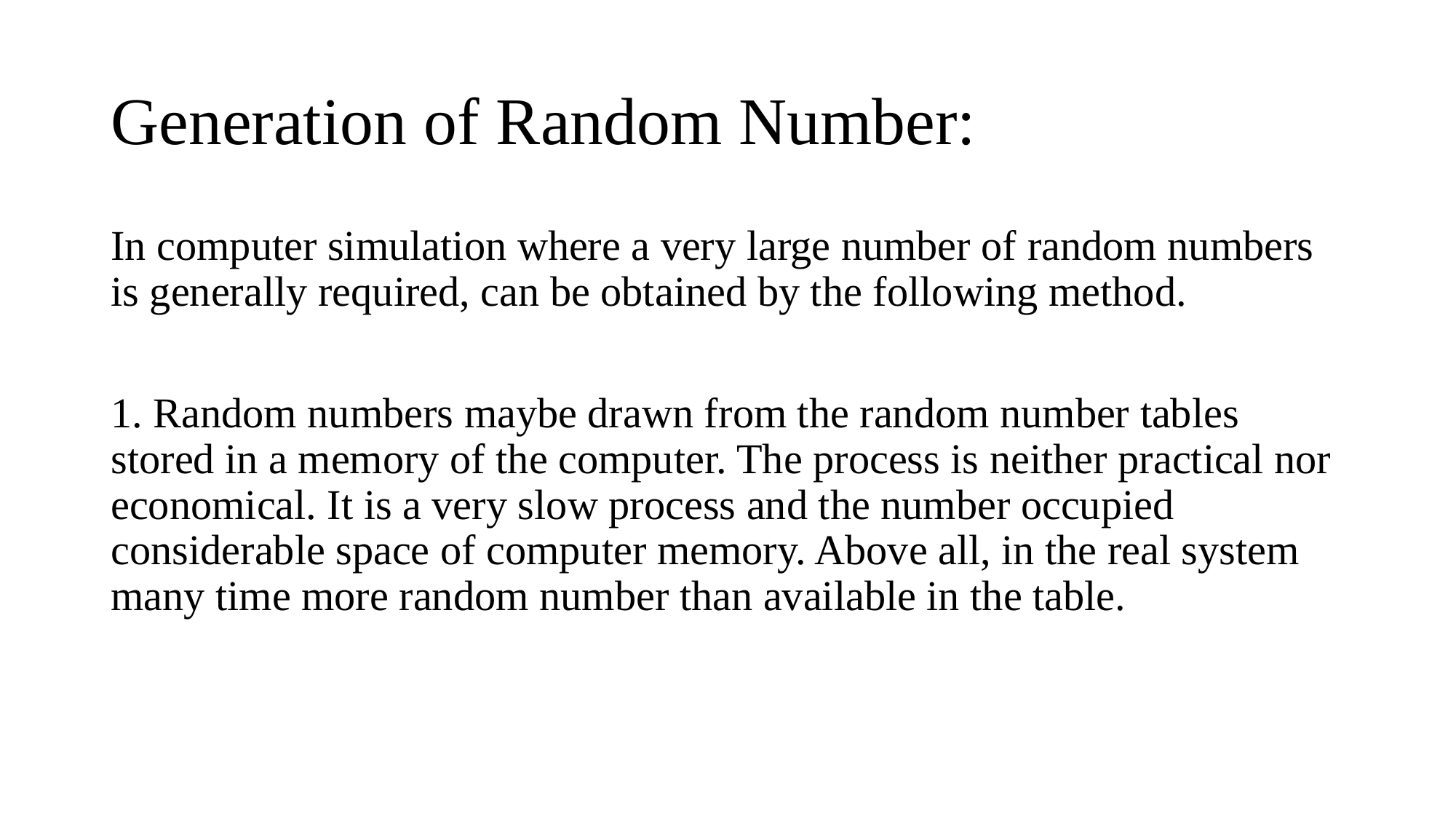

# Generation of Random Number:
In computer simulation where a very large number of random numbers is generally required, can be obtained by the following method.

1. Random numbers maybe drawn from the random number tables stored in a memory of the computer. The process is neither practical nor economical. It is a very slow process and the number occupied considerable space of computer memory. Above all, in the real system many time more random number than available in the table.